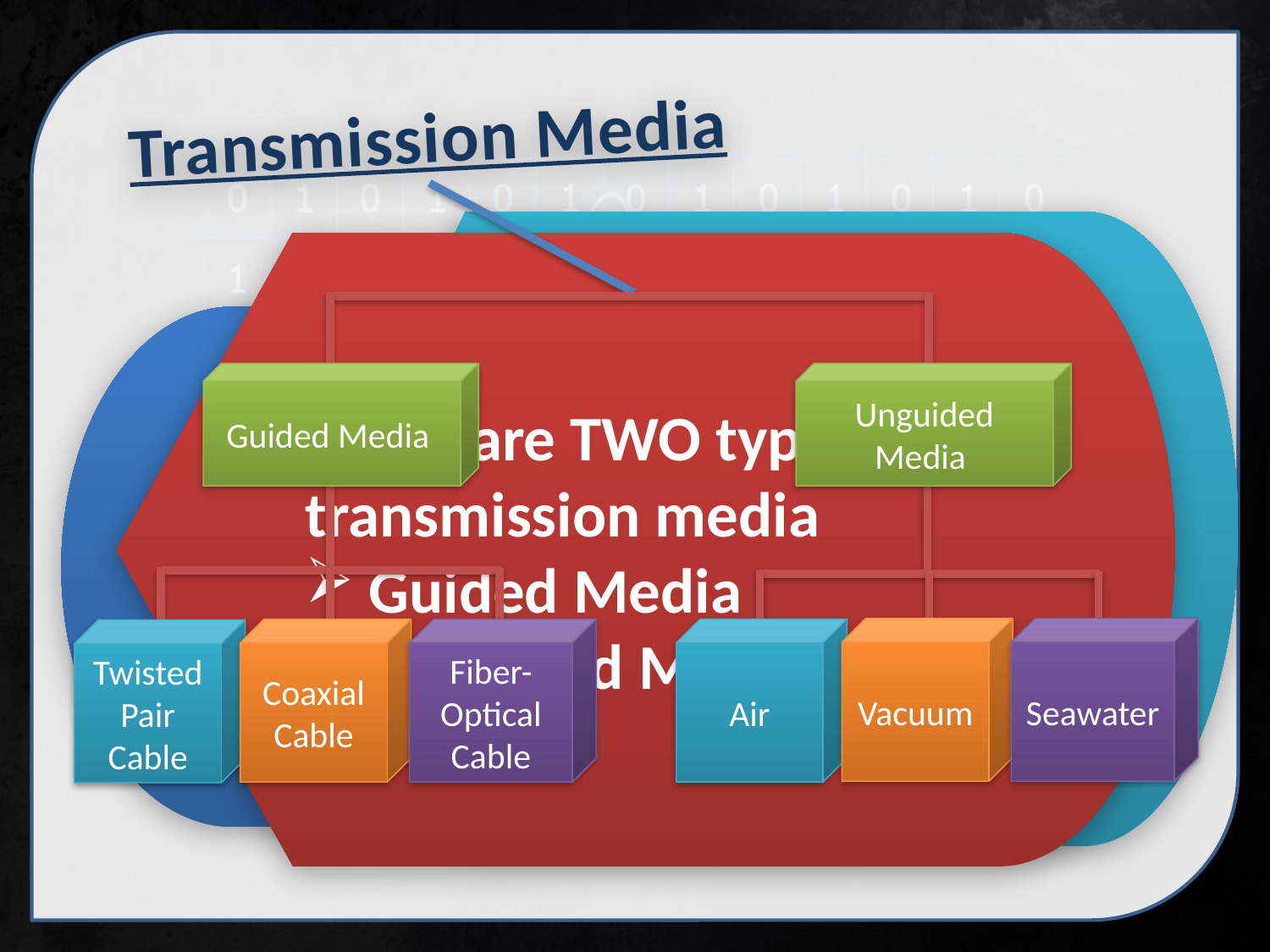

Transmission Media
Transmission from transmitter to receiver goes over some transmission medium using electromagnetic waves. The first layer (physical layer) of Communication Networks the OSI Seven layer model is dedicated to the transmission media.
There are TWO types of transmission media
Guided Media
Unguided Media
Guided Media
Unguided Media
Vacuum
Seawater
Air
Coaxial Cable
Fiber-Optical Cable
Twisted Pair Cable
When choosing the transmission media, these factors to be considered
Transmission Rate Distances
Cost and Ease of Installation
Resistance to Environmental Conditions